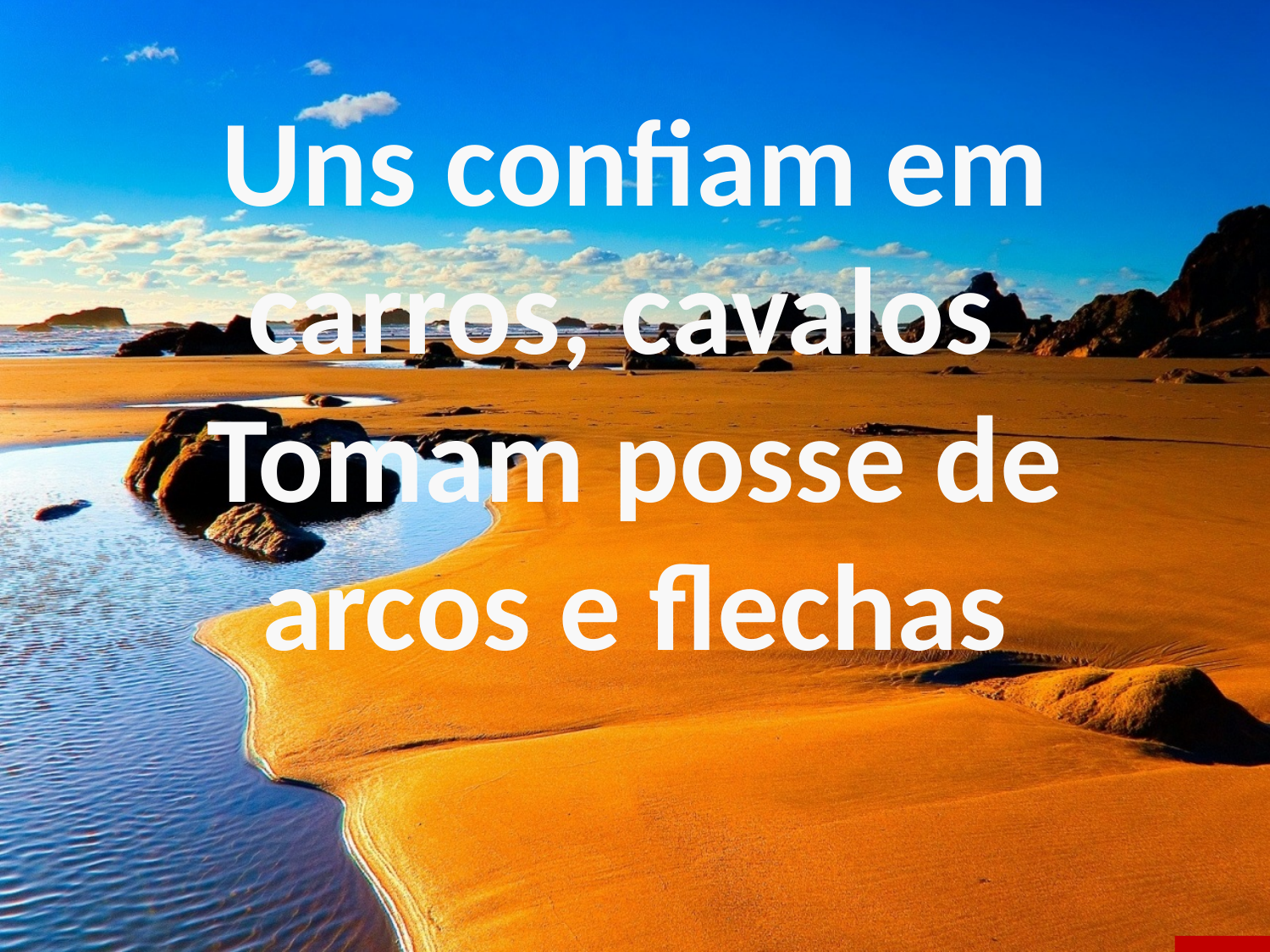

Uns confiam em carros, cavalos  Tomam posse de arcos e flechas